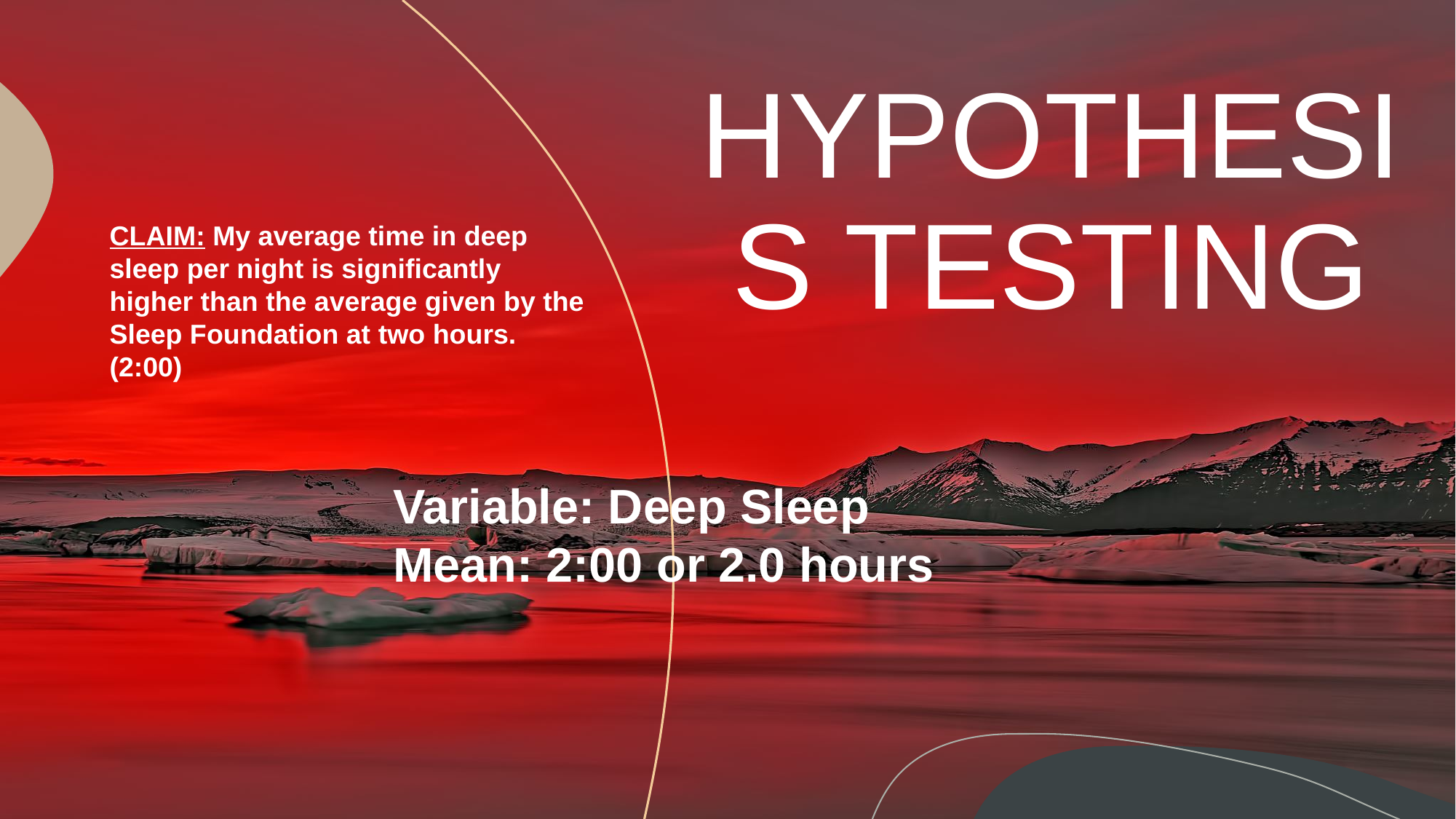

# HYPOTHESIS TESTING
CLAIM: My average time in deep sleep per night is significantly higher than the average given by the Sleep Foundation at two hours. (2:00)
Variable: Deep Sleep
Mean: 2:00 or 2.0 hours